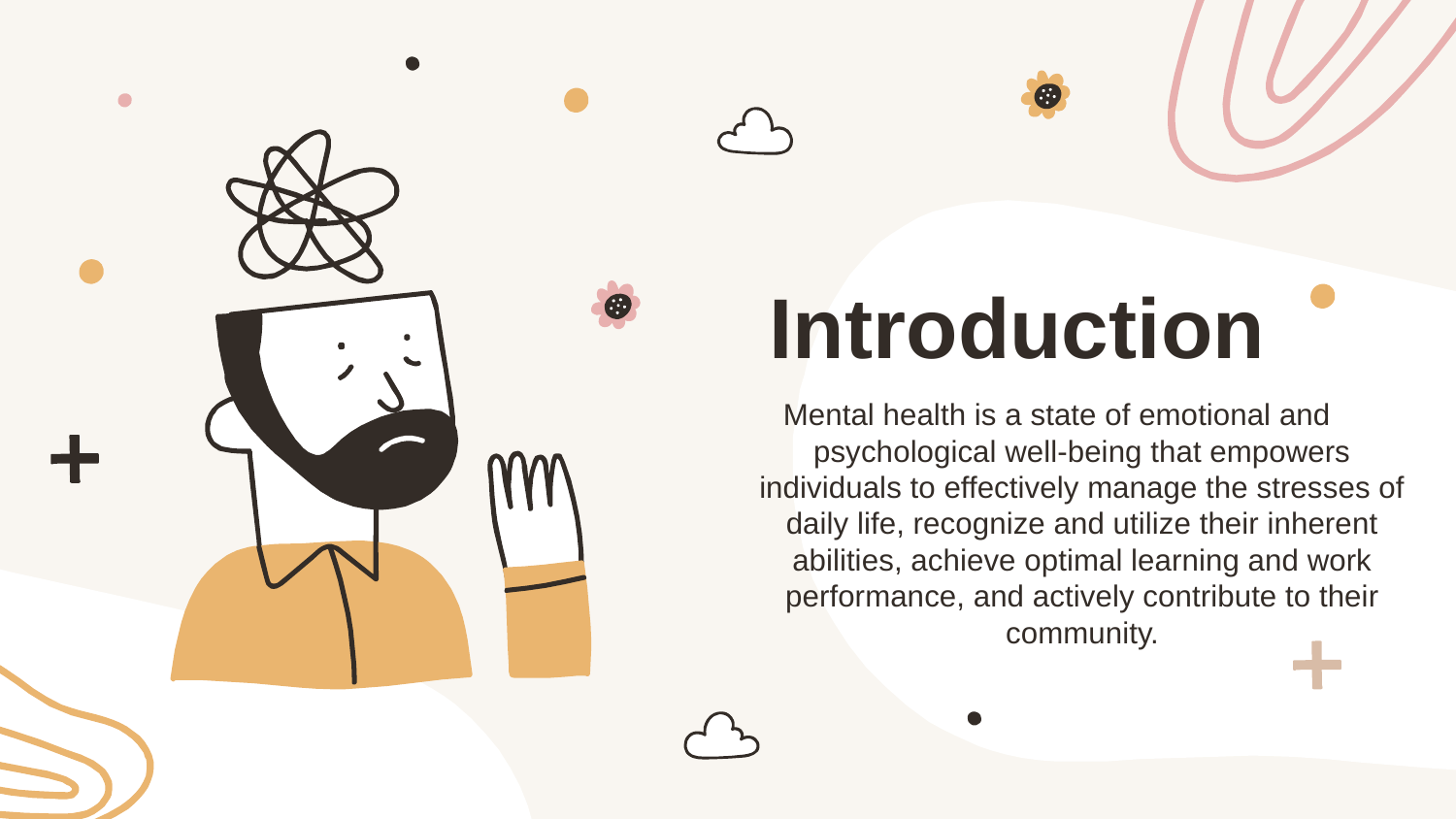

# Introduction
Mental health is a state of emotional and psychological well-being that empowers individuals to effectively manage the stresses of daily life, recognize and utilize their inherent abilities, achieve optimal learning and work performance, and actively contribute to their community.